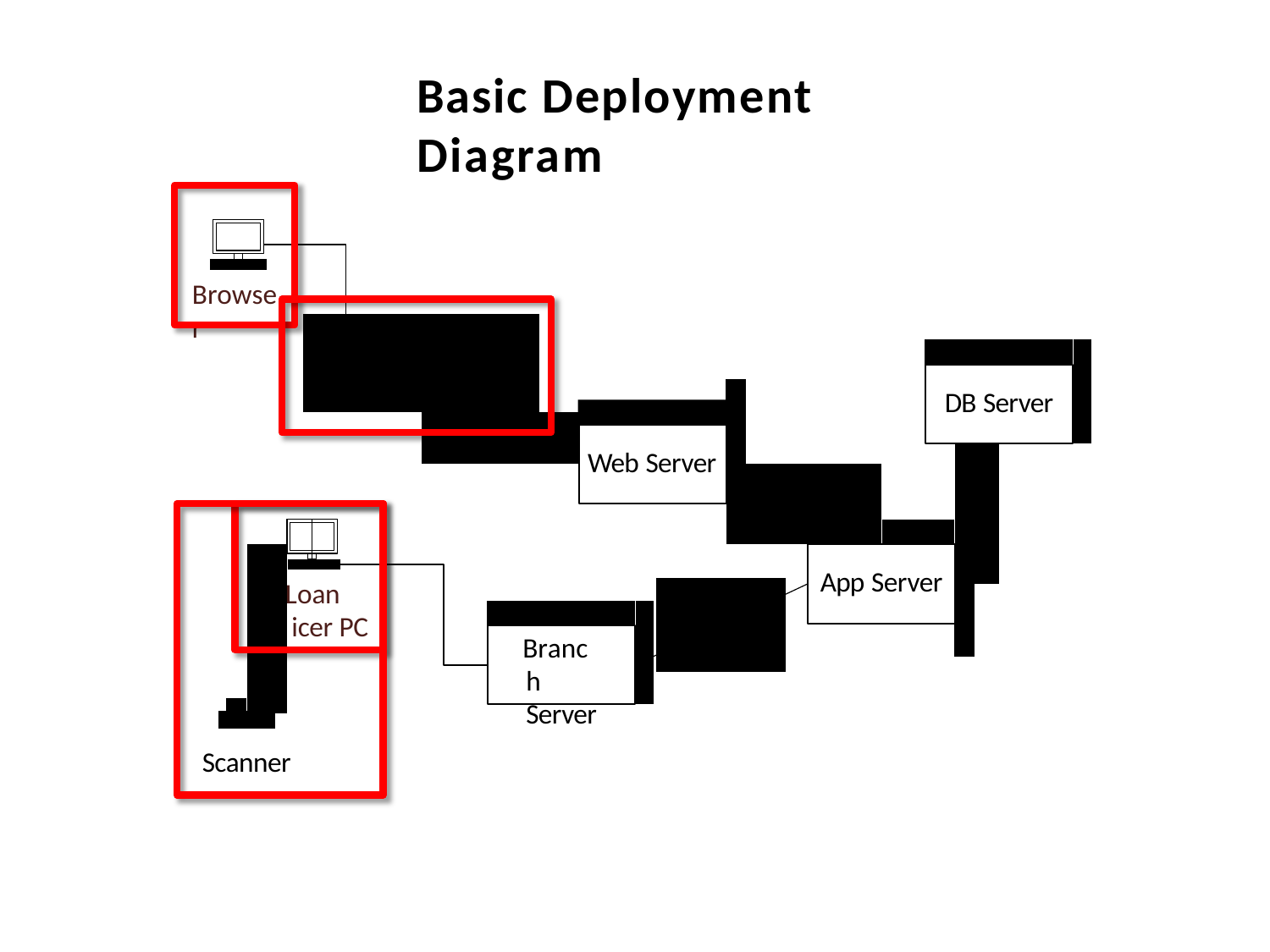

# Basic Deployment Diagram

Browser

Internet

DB Server

Web Server

Off

App Server

Loan

icer PC

Branch  Server

Scanner